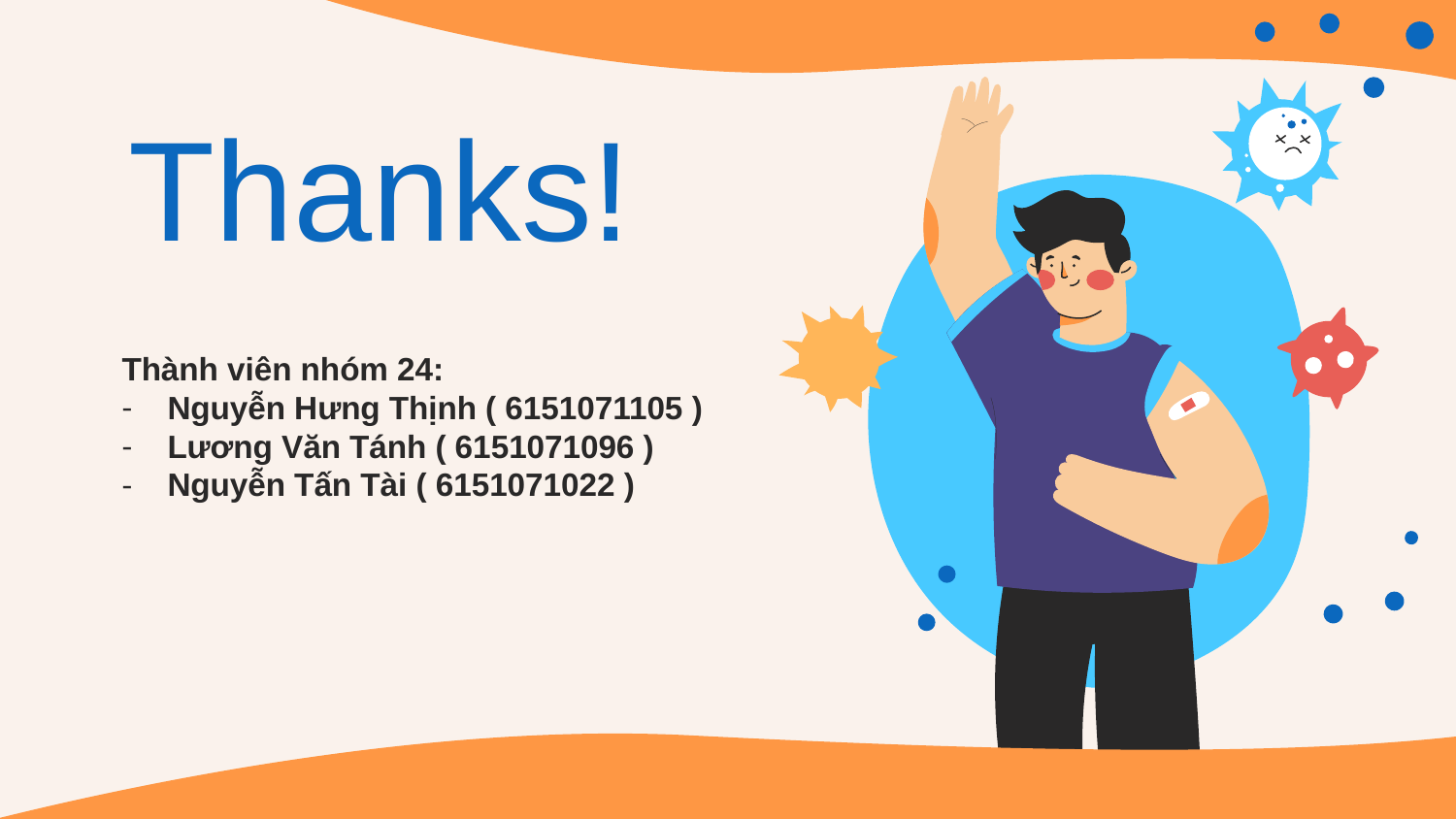

# Thanks!

Thành viên nhóm 24:
Nguyễn Hưng Thịnh ( 6151071105 )
Lương Văn Tánh ( 6151071096 )
Nguyễn Tấn Tài ( 6151071022 )